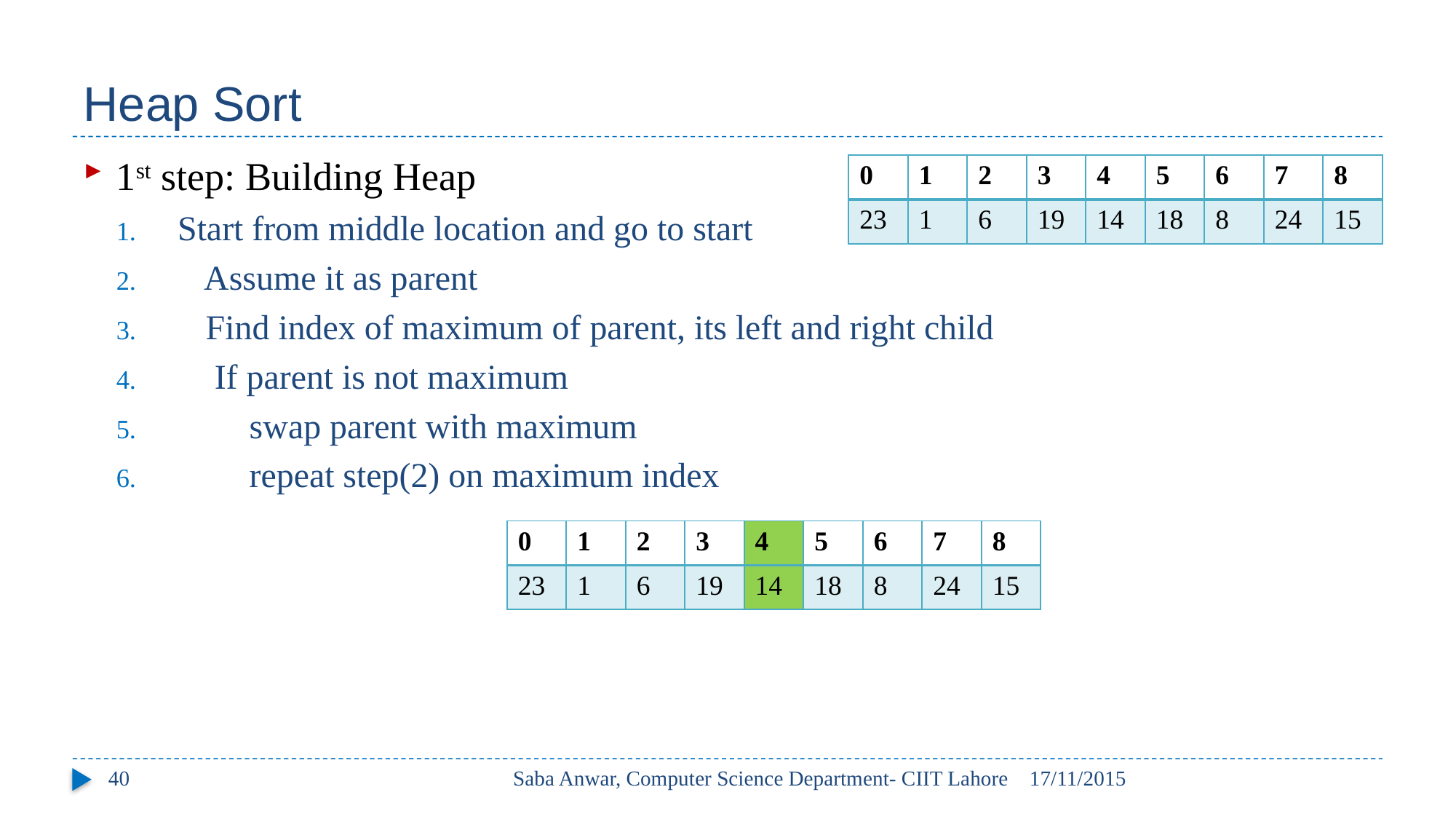

# Heap Sort
1st step: Building Heap
Start from middle location and go to start
   Assume it as parent
    Find index of maximum of parent, its left and right child
     If parent is not maximum
         swap parent with maximum
         repeat step(2) on maximum index

| 0 | 1 | 2 | 3 | 4 | 5 | 6 | 7 | 8 |
| --- | --- | --- | --- | --- | --- | --- | --- | --- |
| 23 | 1 | 6 | 19 | 14 | 18 | 8 | 24 | 15 |
| 0 | 1 | 2 | 3 | 4 | 5 | 6 | 7 | 8 |
| --- | --- | --- | --- | --- | --- | --- | --- | --- |
| 23 | 1 | 6 | 19 | 14 | 18 | 8 | 24 | 15 |
40
Saba Anwar, Computer Science Department- CIIT Lahore
17/11/2015